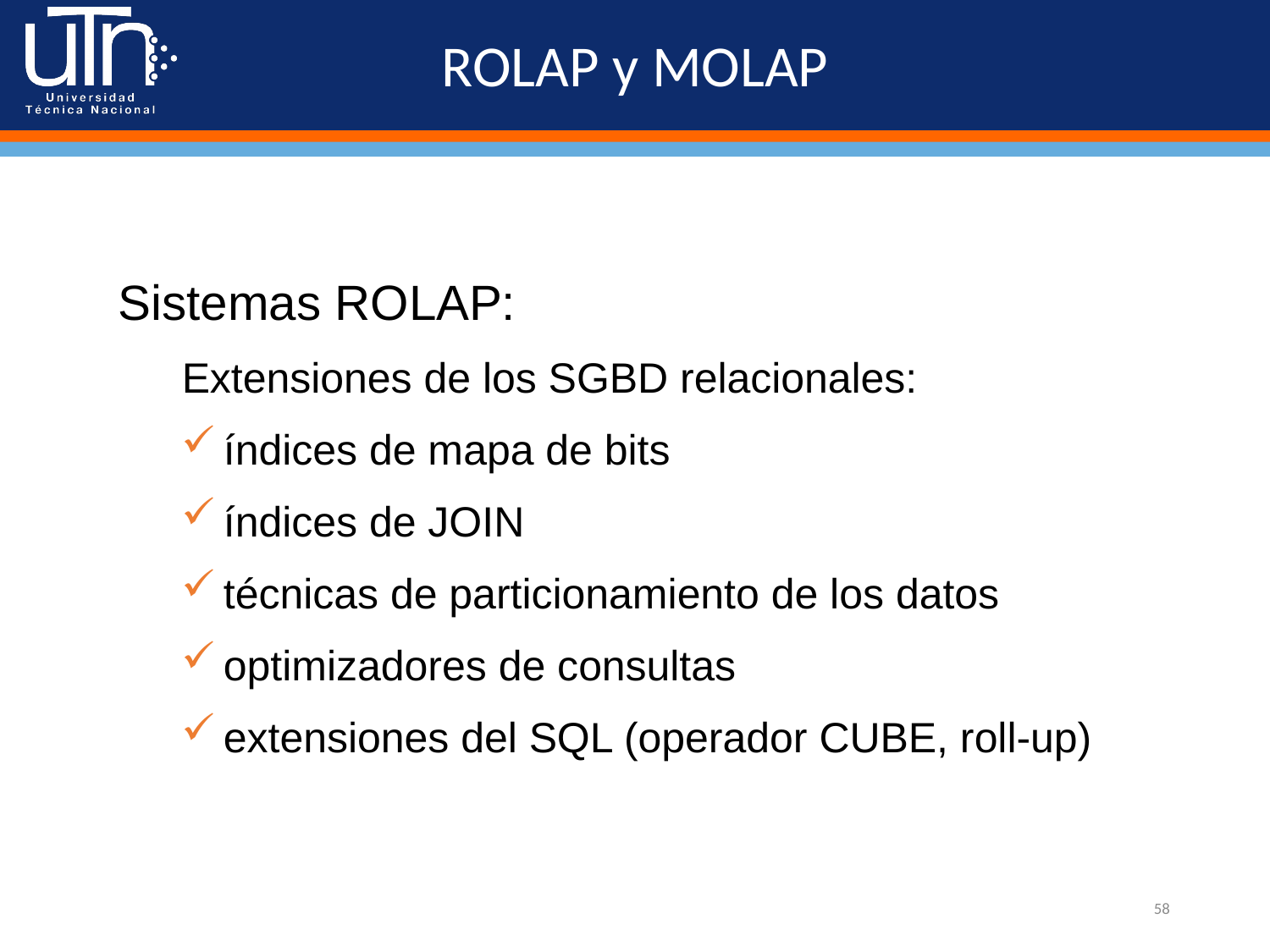

# ROLAP y MOLAP

Sistemas ROLAP:
Extensiones de los SGBD relacionales:
índices de mapa de bits
índices de JOIN
técnicas de particionamiento de los datos
optimizadores de consultas
extensiones del SQL (operador CUBE, roll-up)
58